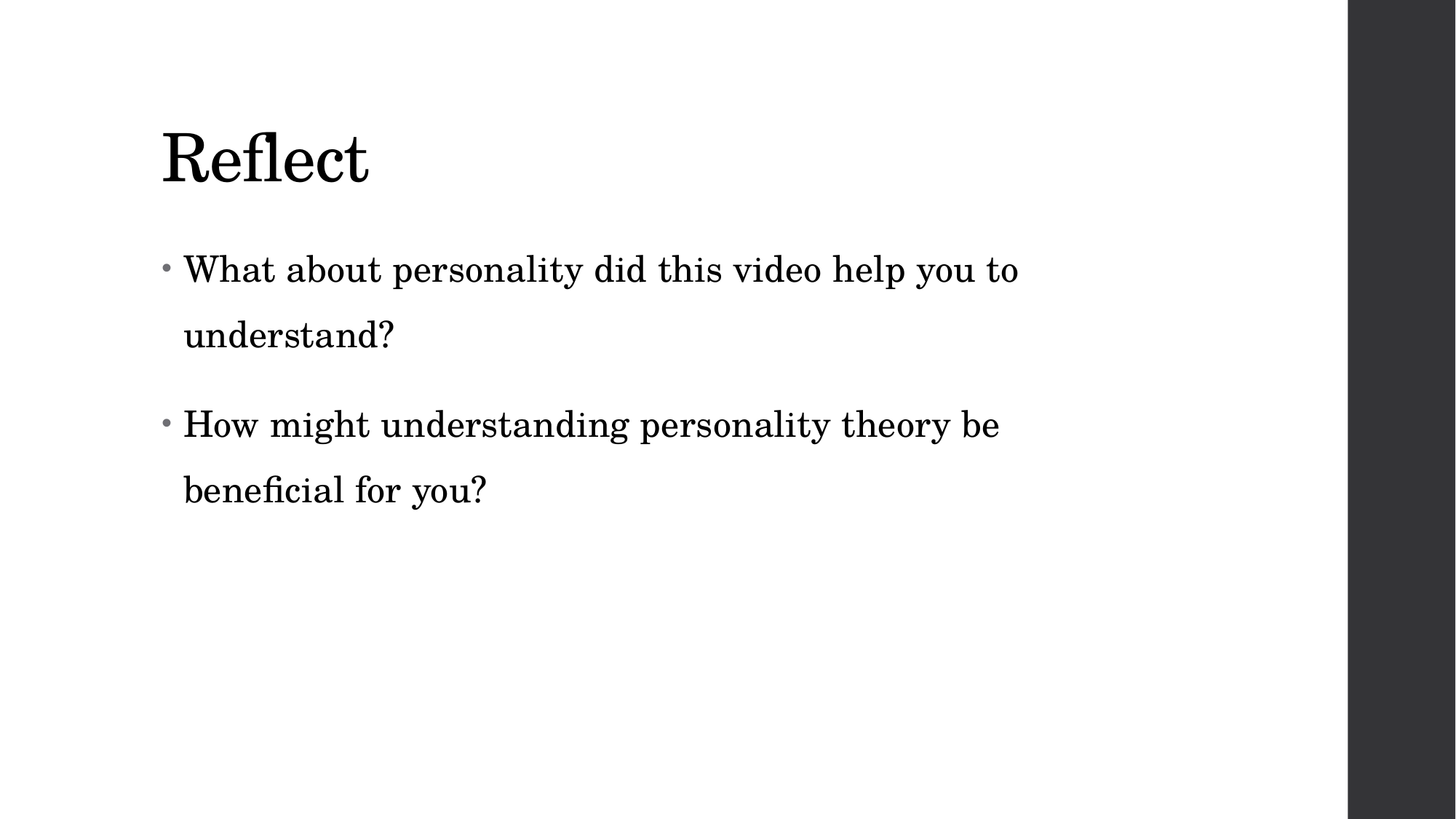

# Reflect
What about personality did this video help you to understand?
How might understanding personality theory be beneficial for you?